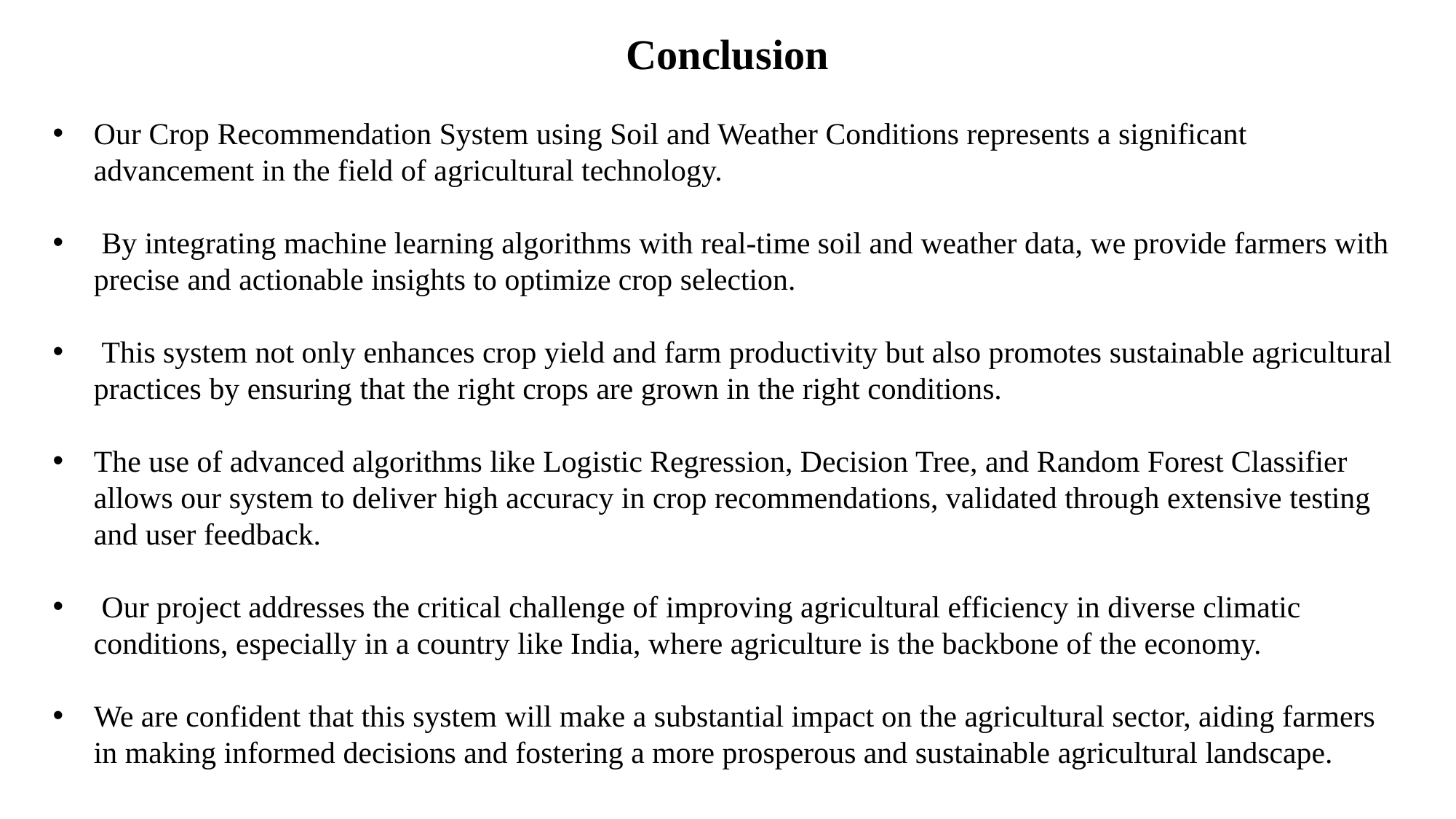

Conclusion

Our Crop Recommendation System using Soil and Weather Conditions represents a significant advancement in the field of agricultural technology.

 By integrating machine learning algorithms with real-time soil and weather data, we provide farmers with precise and actionable insights to optimize crop selection.

 This system not only enhances crop yield and farm productivity but also promotes sustainable agricultural practices by ensuring that the right crops are grown in the right conditions.

The use of advanced algorithms like Logistic Regression, Decision Tree, and Random Forest Classifier allows our system to deliver high accuracy in crop recommendations, validated through extensive testing and user feedback.

 Our project addresses the critical challenge of improving agricultural efficiency in diverse climatic conditions, especially in a country like India, where agriculture is the backbone of the economy.

We are confident that this system will make a substantial impact on the agricultural sector, aiding farmers in making informed decisions and fostering a more prosperous and sustainable agricultural landscape.